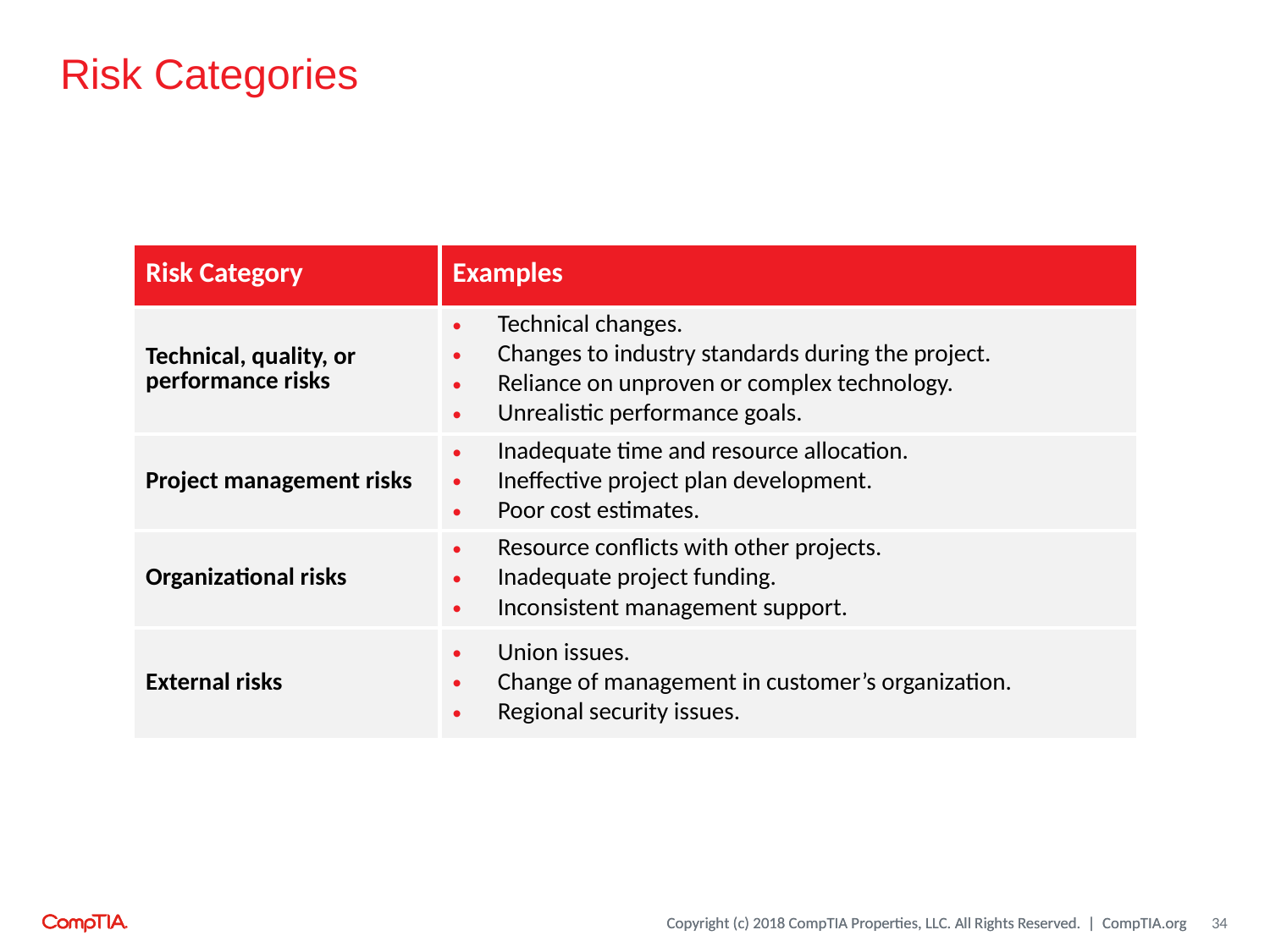

# Risk Categories
| Risk Category | Examples |
| --- | --- |
| Technical, quality, or performance risks | Technical changes. Changes to industry standards during the project. Reliance on unproven or complex technology. Unrealistic performance goals. |
| Project management risks | Inadequate time and resource allocation. Ineffective project plan development. Poor cost estimates. |
| Organizational risks | Resource conflicts with other projects. Inadequate project funding. Inconsistent management support. |
| External risks | Union issues. Change of management in customer’s organization. Regional security issues. |
34